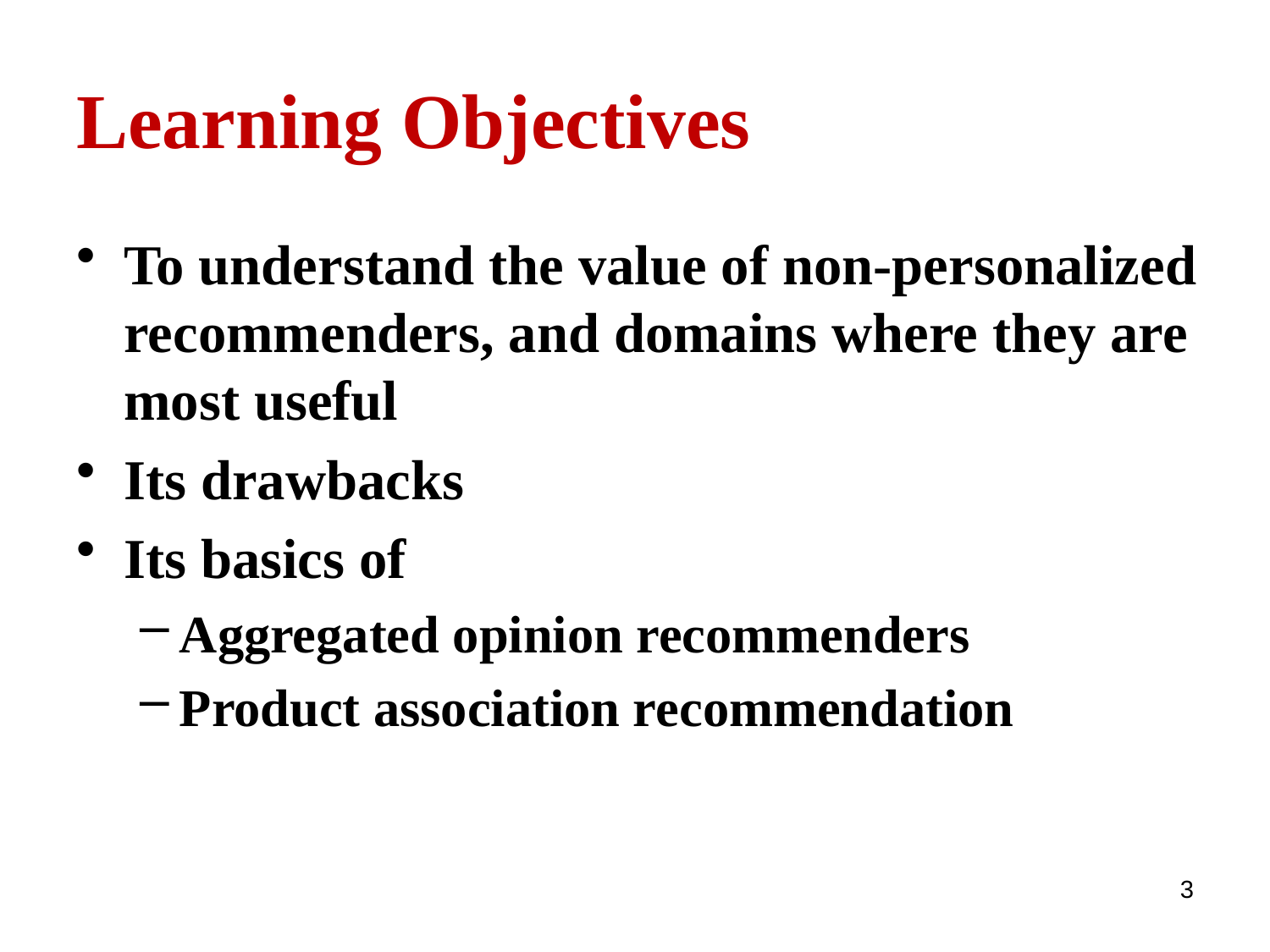

# Learning Objectives
To understand the value of non-personalized recommenders, and domains where they are most useful
Its drawbacks
Its basics of
Aggregated opinion recommenders
Product association recommendation
3